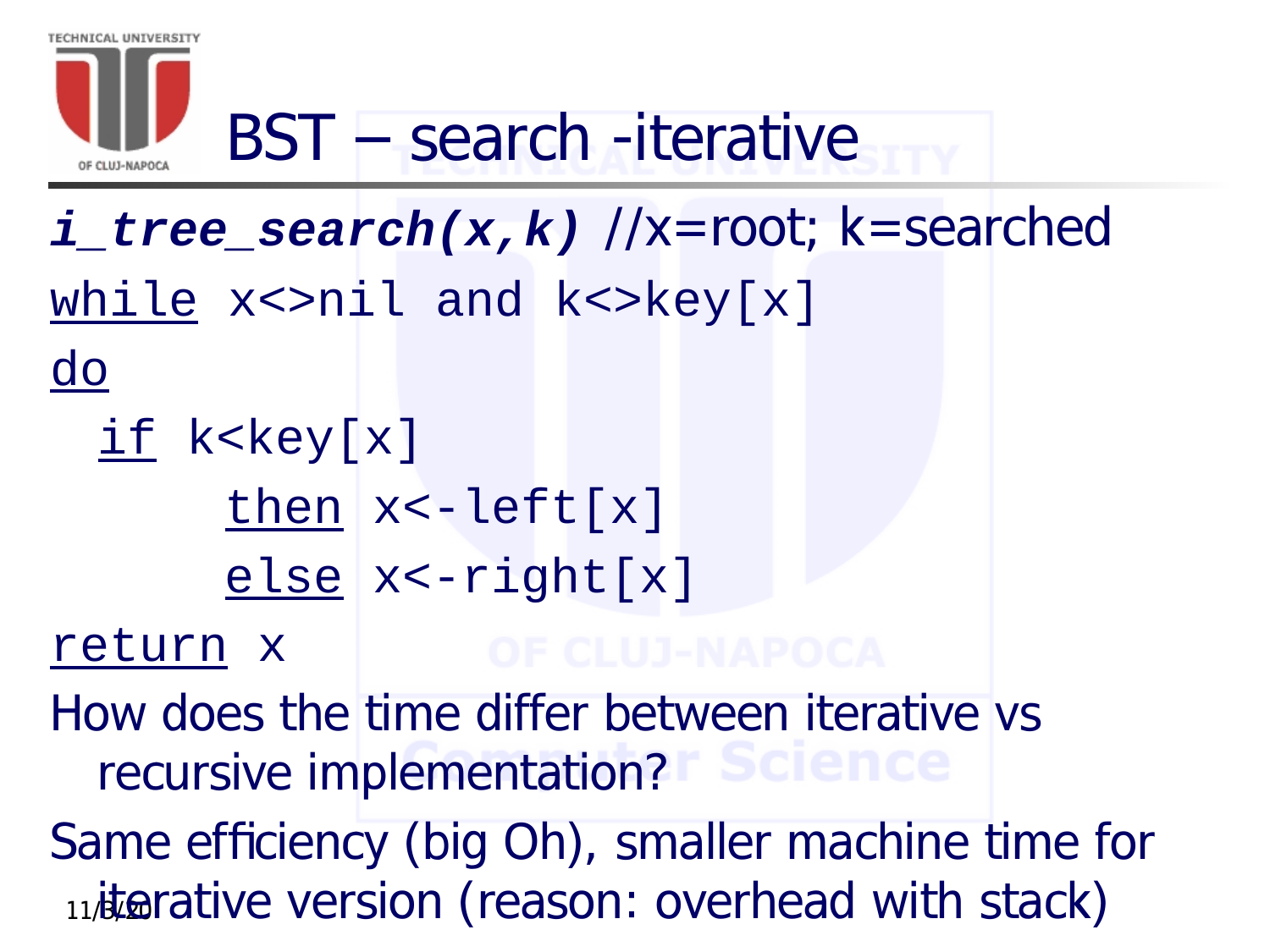

# BST – search -iterative
i_tree_search(x,k)	//x=root; k=searched
while x<>nil and k<>key[x]
do
	if k<key[x]
		then x<-left[x]
		else x<-right[x]
return x
How does the time differ between iterative vs recursive implementation?
Same efficiency (big Oh), smaller machine time for iterative version (reason: overhead with stack)
11/3/20